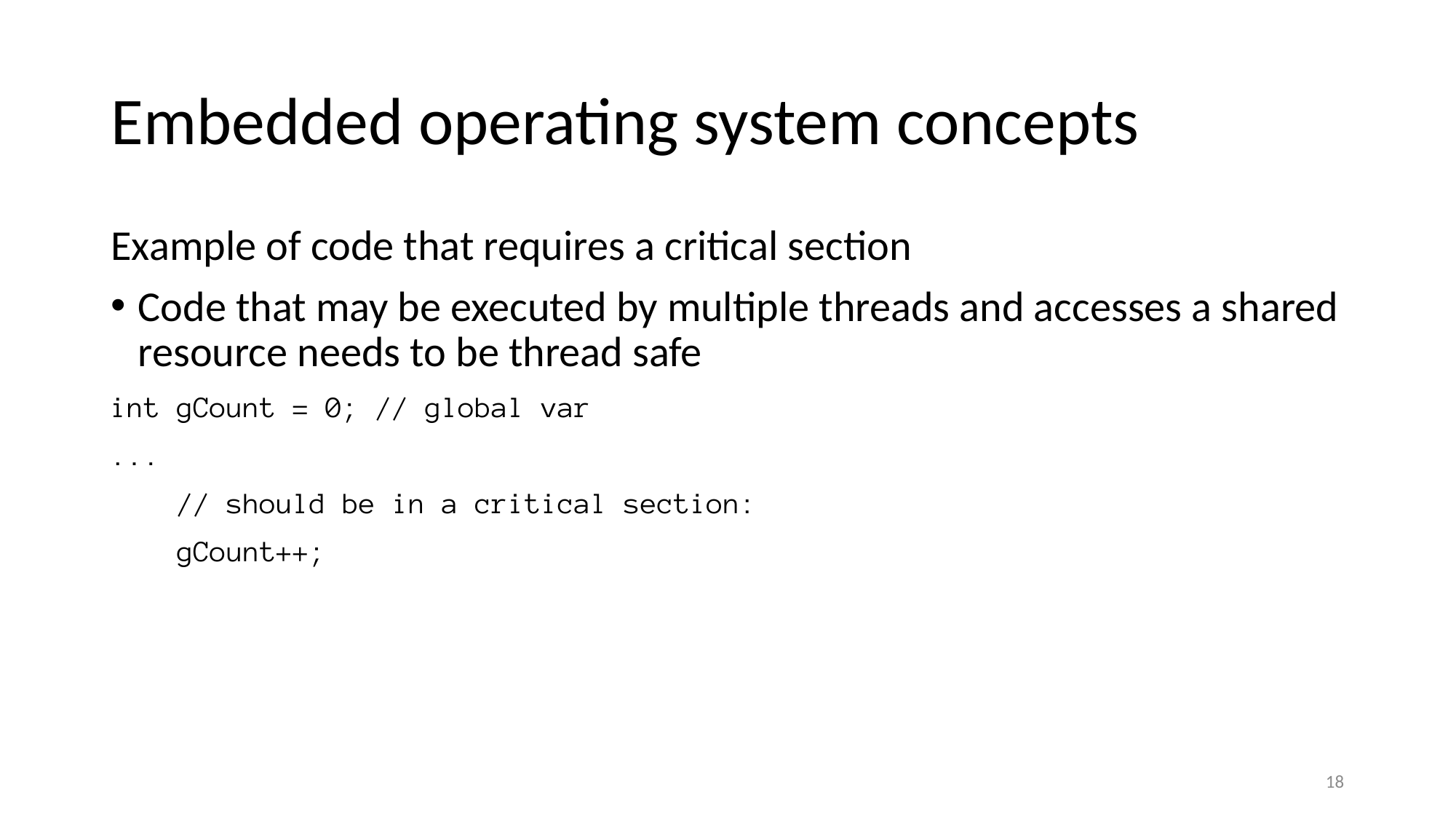

# Embedded operating system concepts
Example of code that requires a critical section
Code that may be executed by multiple threads and accesses a shared resource needs to be thread safe
int gCount = 0; // global var
...
    // should be in a critical section:
    gCount++;
18